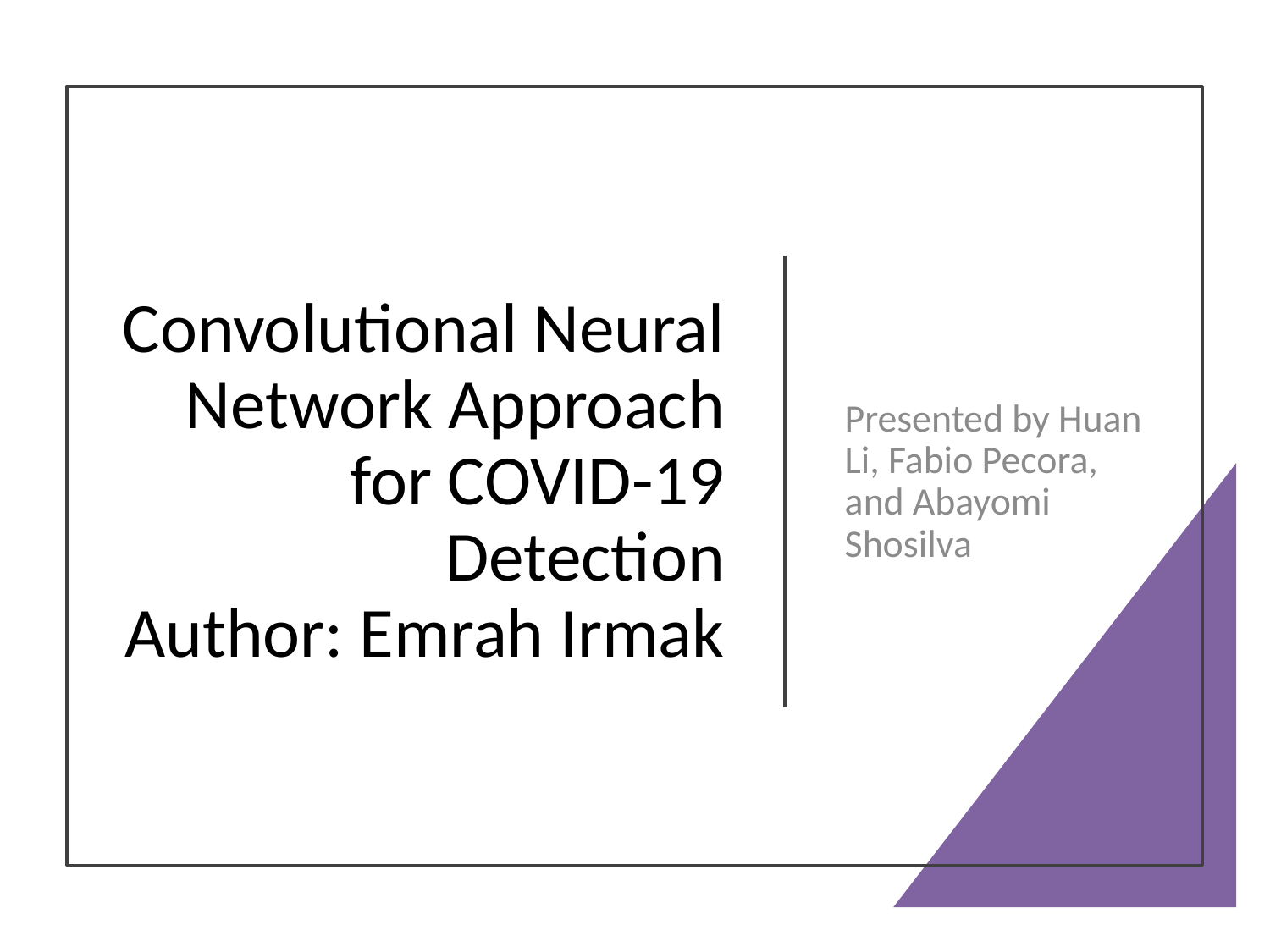

# Convolutional Neural Network Approach for COVID-19 Detection Author: Emrah Irmak
Presented by Huan Li, Fabio Pecora, and Abayomi Shosilva